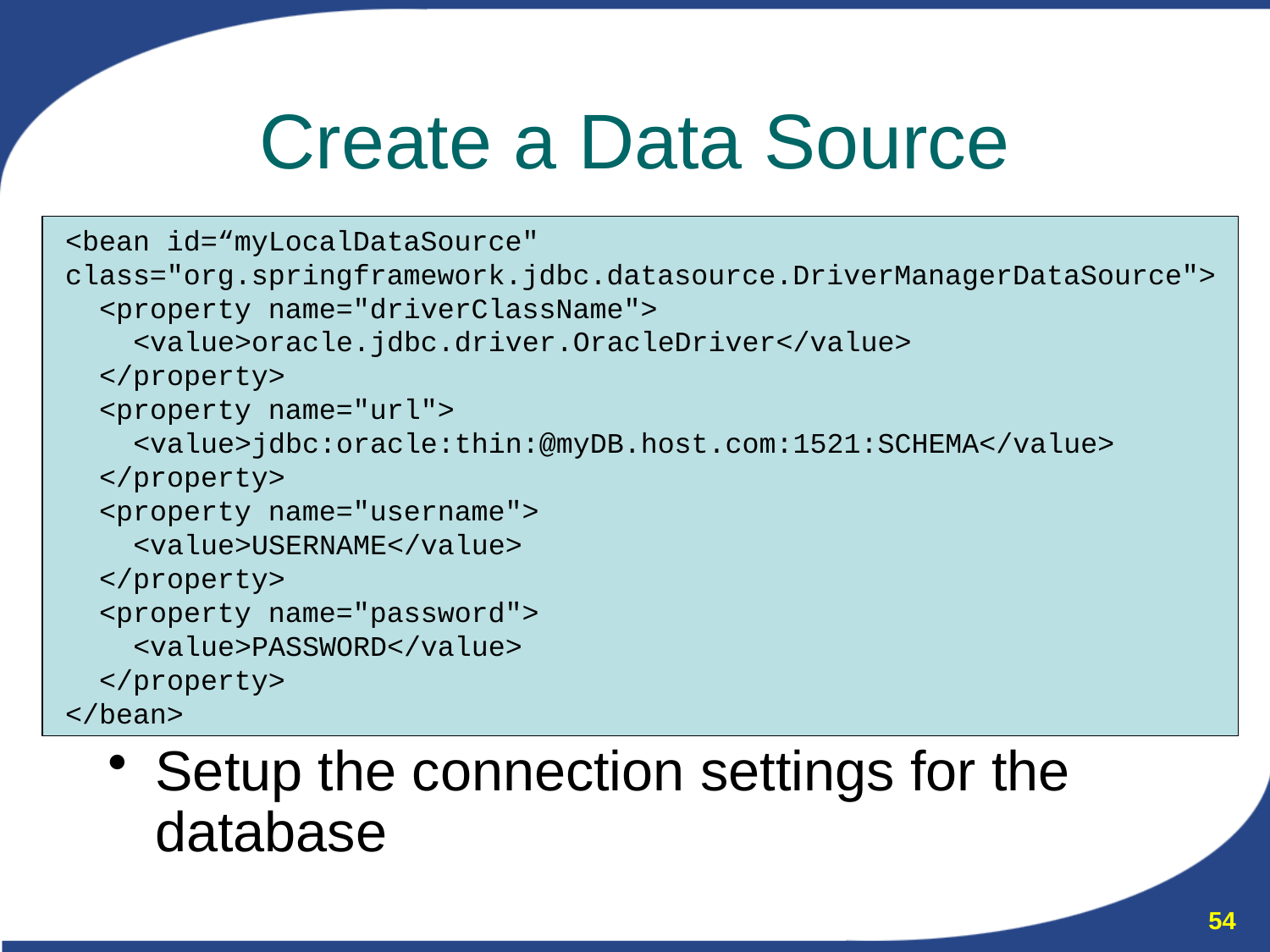

# Create a Data Source

<bean id=“myLocalDataSource"
class="org.springframework.jdbc.datasource.DriverManagerDataSource">
  <property name="driverClassName">
    <value>oracle.jdbc.driver.OracleDriver</value>
  </property>
  <property name="url">
    <value>jdbc:oracle:thin:@myDB.host.com:1521:SCHEMA</value>
  </property>
  <property name="username">
    <value>USERNAME</value>
  </property>
  <property name="password">
    <value>PASSWORD</value>
  </property>
</bean>
Setup the connection settings for the database
54